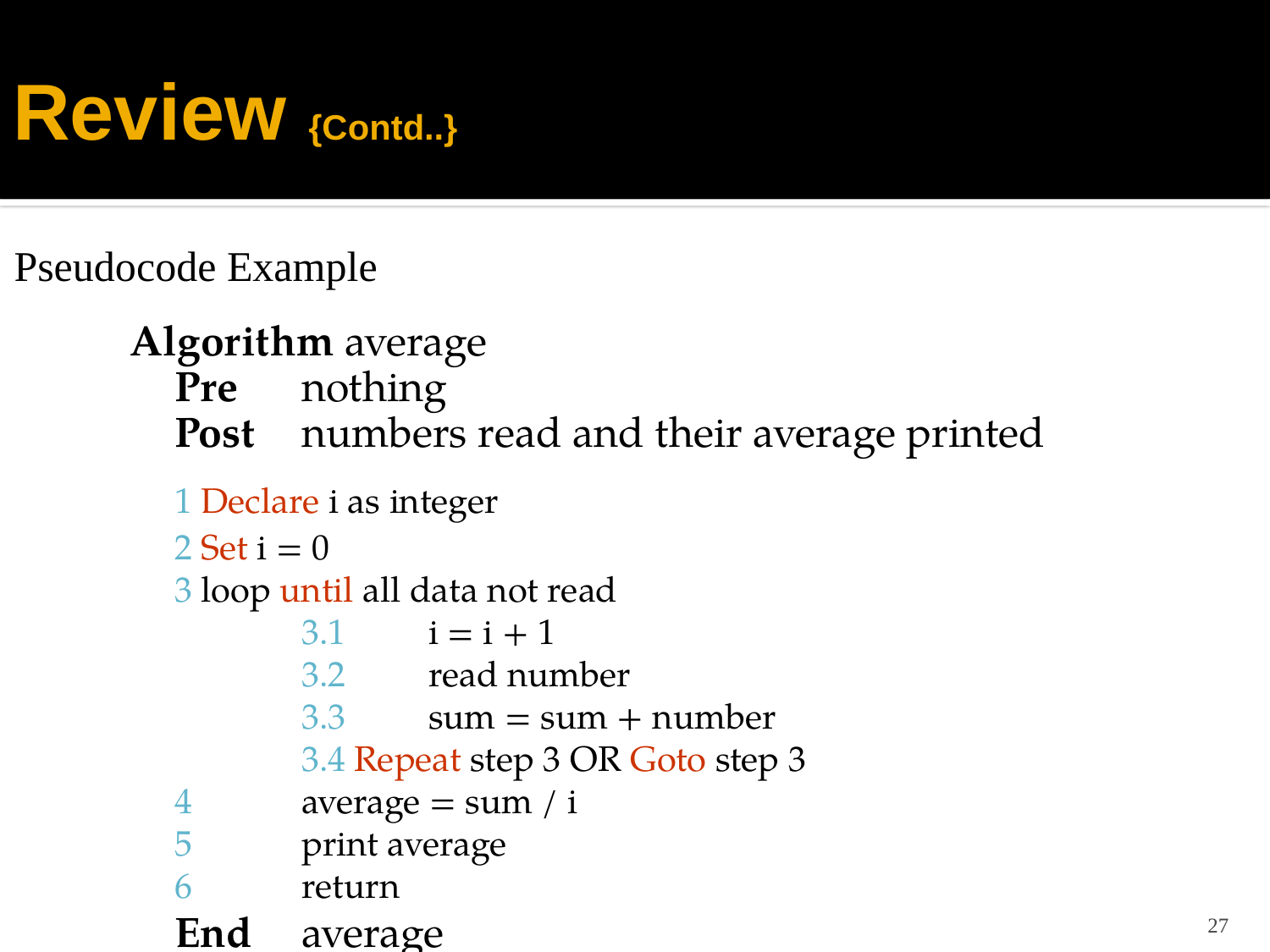

Review {Contd..}
Pseudocode Example
Algorithm average
	Pre	nothing
	Post	numbers read and their average printed
	1 Declare i as integer
	2 Set i = 0
	3 loop until all data not read
		3.1	i = i + 1
		3.2	read number
		3.3	sum = sum + number
		3.4 Repeat step 3 OR Goto step 3
	4	average = sum / i
	5	print average
	6	return
	End	average
27